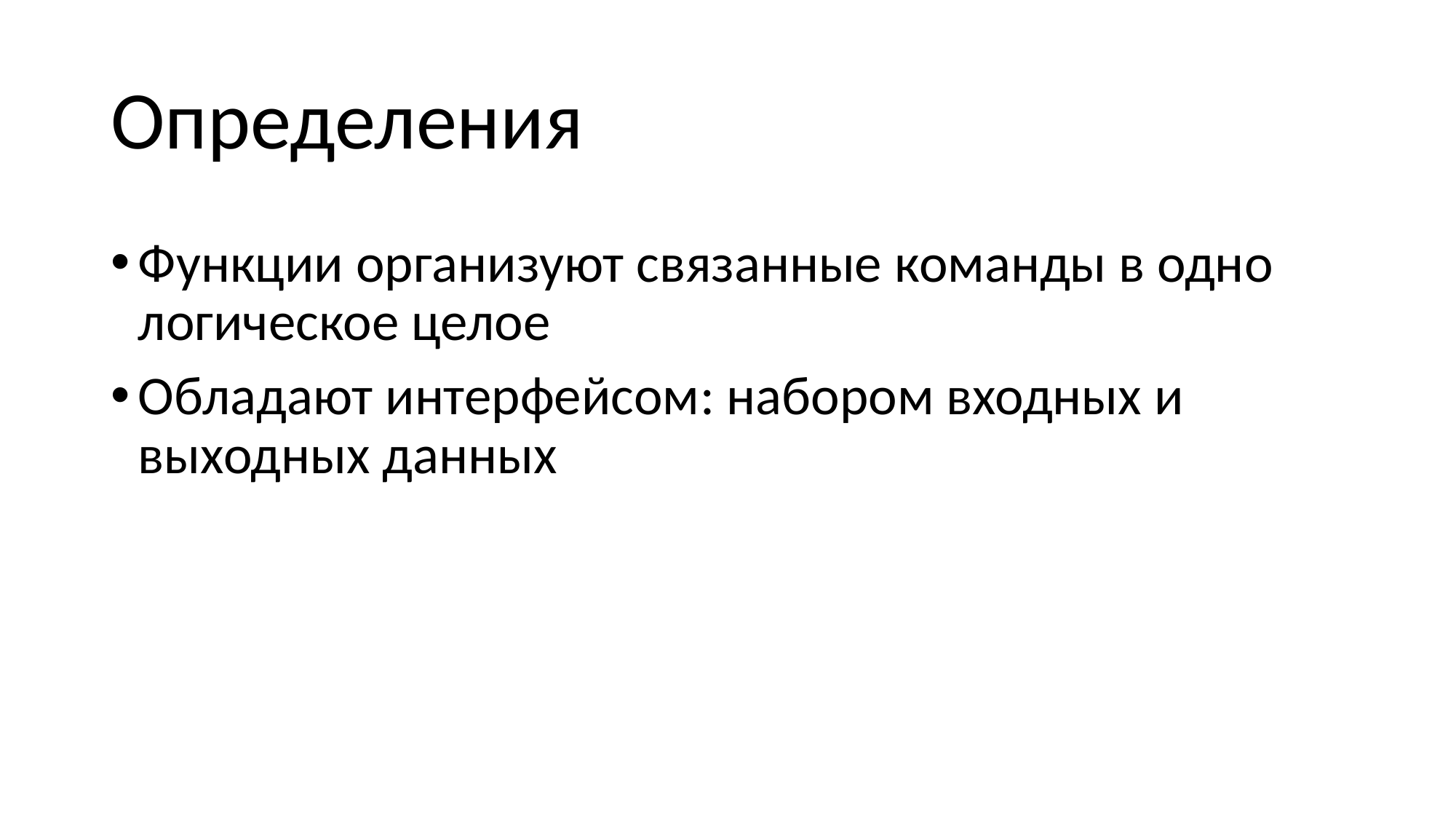

# Определения
Функции организуют связанные команды в одно логическое целое
Обладают интерфейсом: набором входных и выходных данных